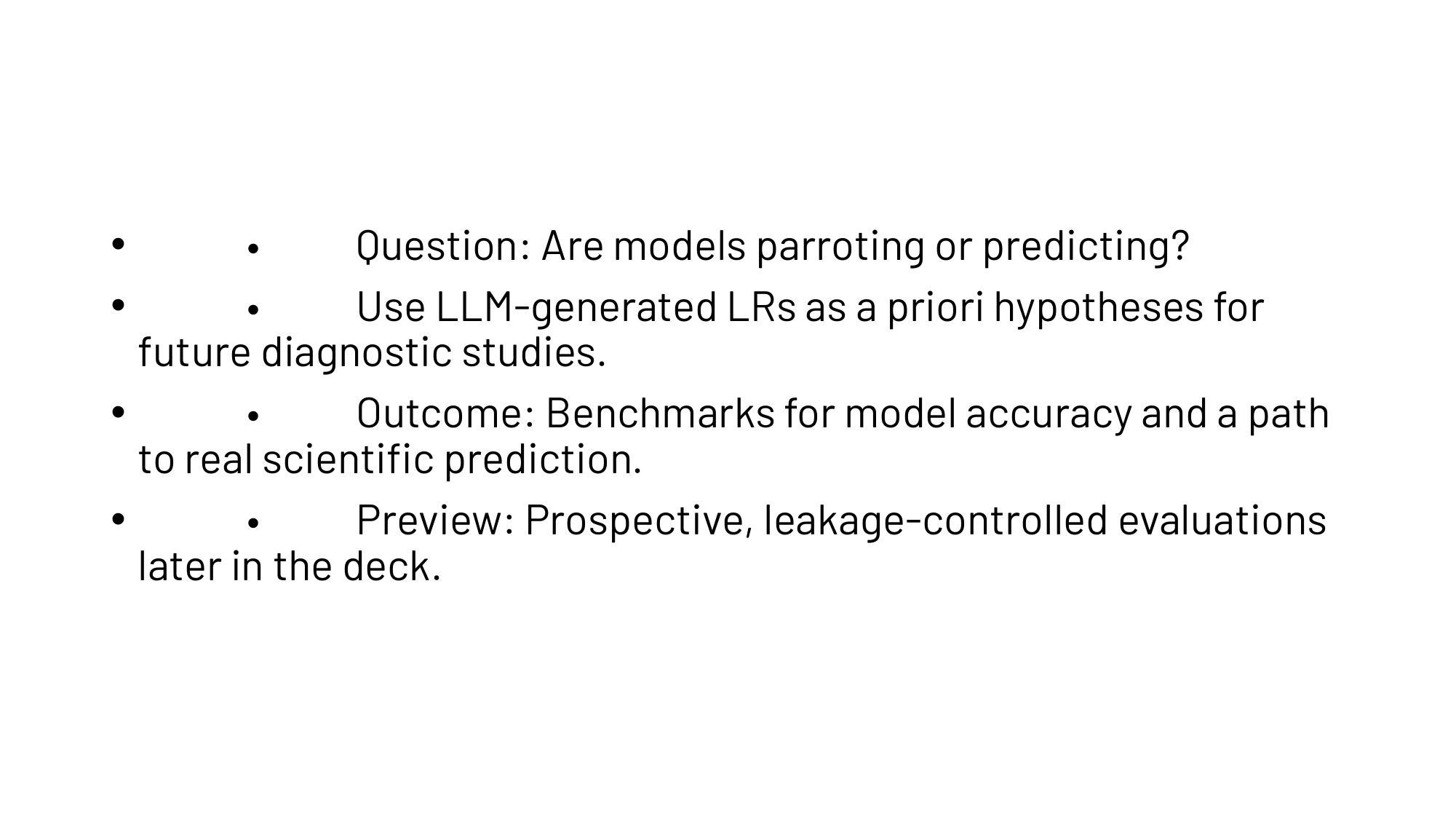

#
	•	Question: Are models parroting or predicting?
	•	Use LLM‑generated LRs as a priori hypotheses for future diagnostic studies.
	•	Outcome: Benchmarks for model accuracy and a path to real scientific prediction.
	•	Preview: Prospective, leakage‑controlled evaluations later in the deck.